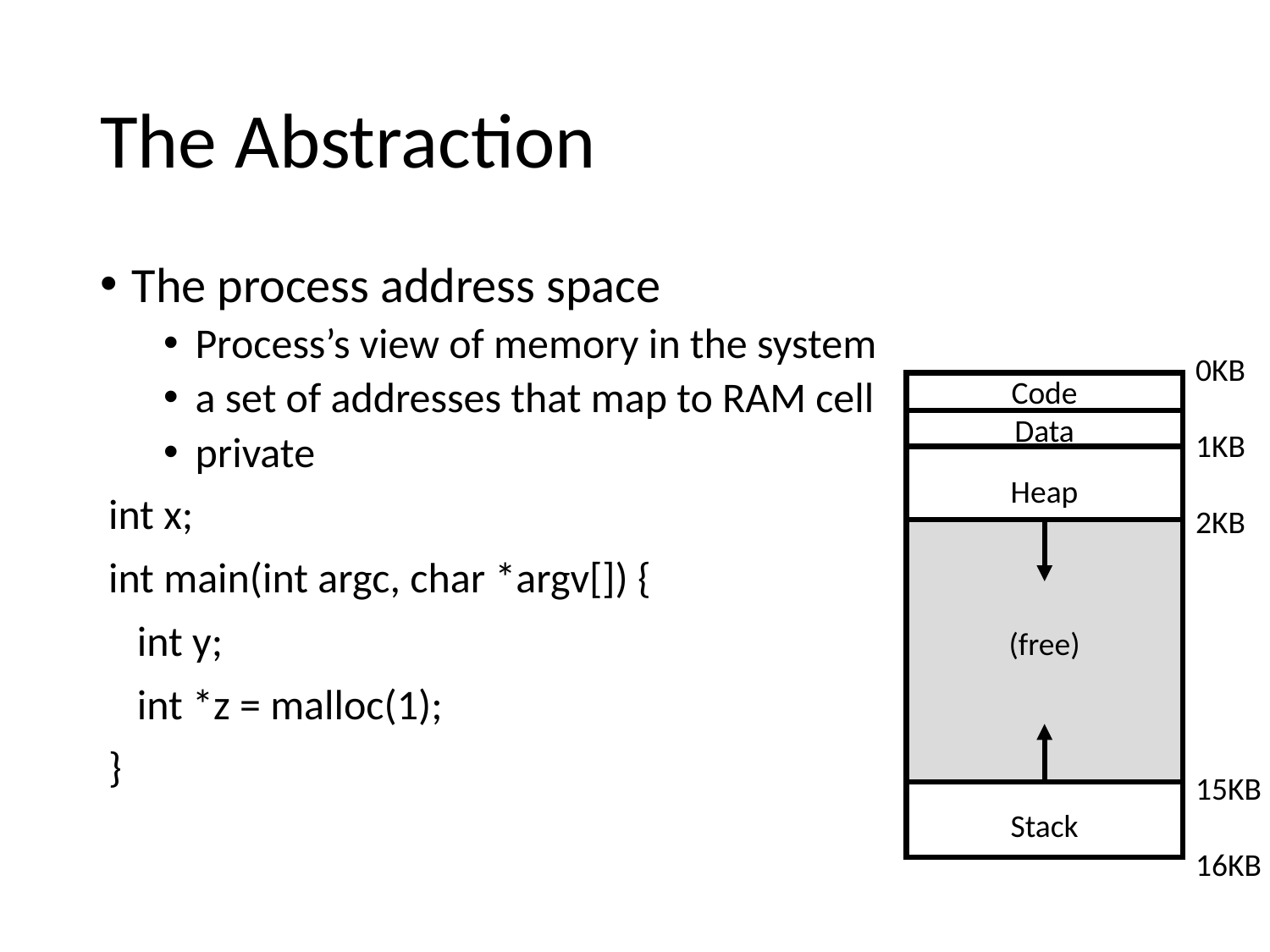

# The Abstraction
The process address space
Process’s view of memory in the system
a set of addresses that map to RAM cell
private
0KB

1KB

2KB

15KB

16KB
Code
Data

Heap

(free)

Stack

int x;
int main(int argc, char *argv[]) {
   int y;
   int *z = malloc(1);
}